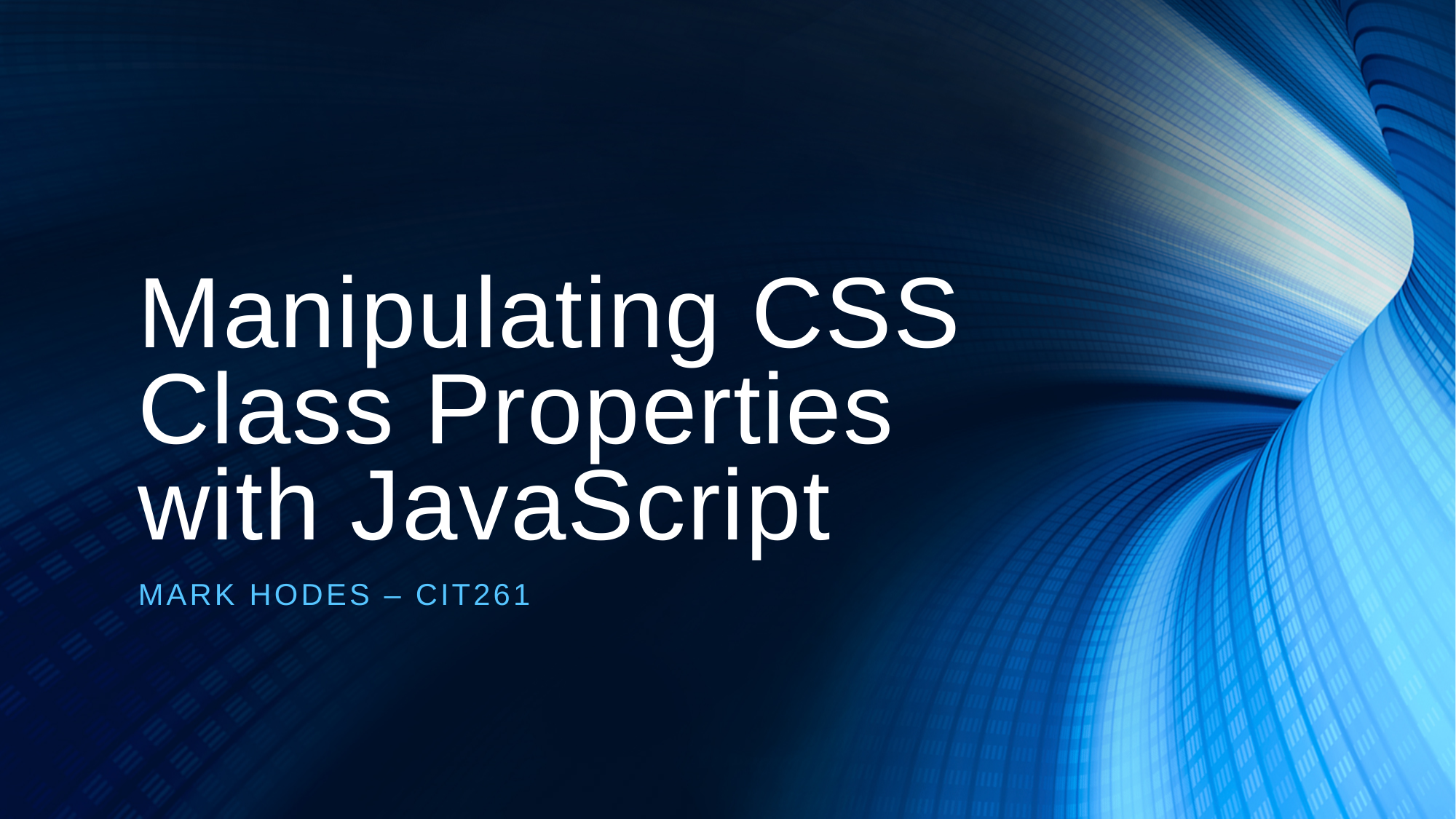

# Manipulating CSS Class Properties with JavaScript
Mark Hodes – CIT261